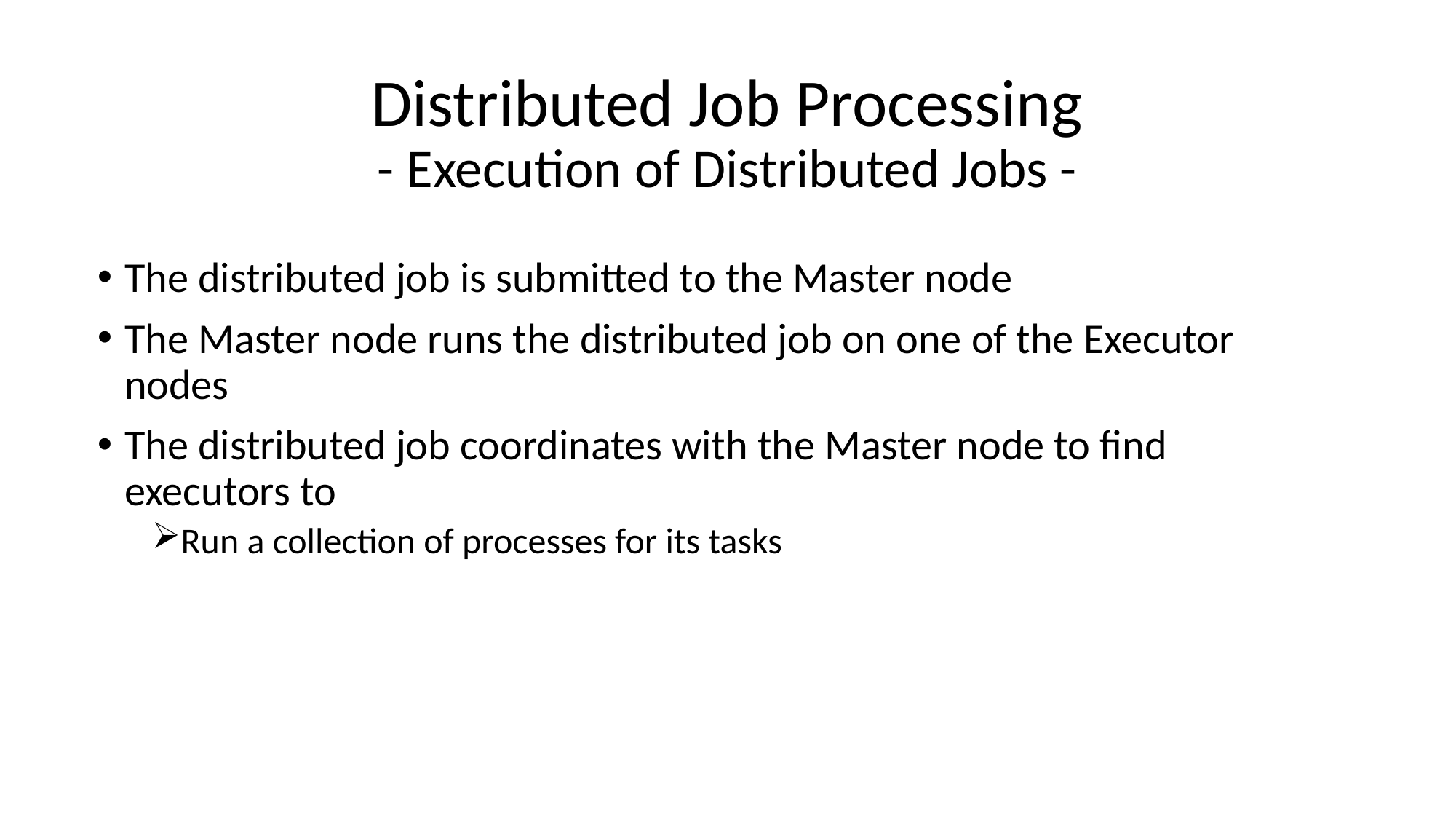

# Distributed Job Processing - Execution of Distributed Jobs -
The distributed job is submitted to the Master node
The Master node runs the distributed job on one of the Executor nodes
The distributed job coordinates with the Master node to find executors to
Run a collection of processes for its tasks